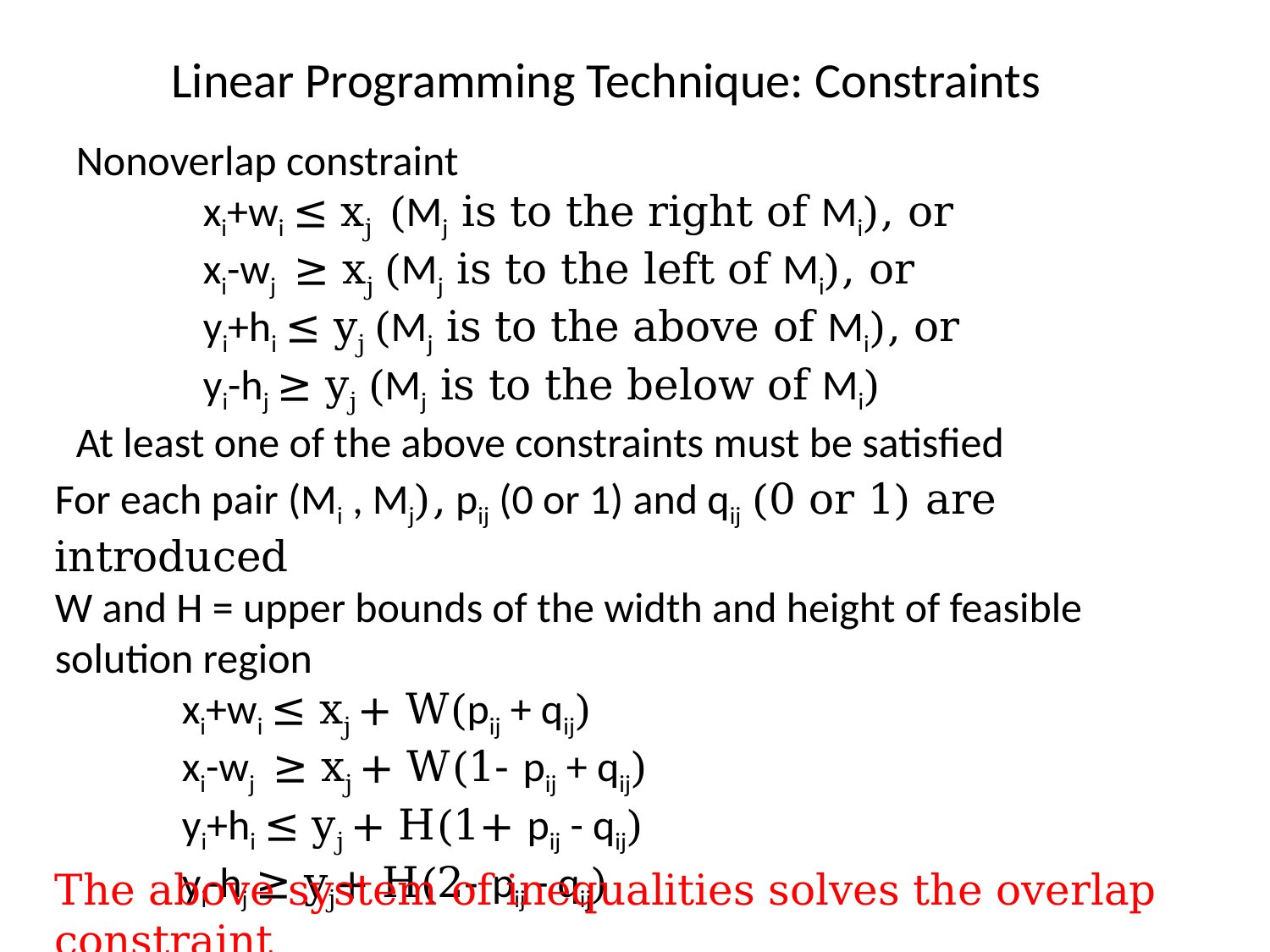

Linear Programming Technique: Constraints
Nonoverlap constraint
	xi+wi ≤ xj  (Mj is to the right of Mi), or
	xi-wj  ≥ xj (Mj is to the left of Mi), or
	yi+hi ≤ yj (Mj is to the above of Mi), or
	yi-hj ≥ yj (Mj is to the below of Mi)
At least one of the above constraints must be satisfied
For each pair (Mi , Mj), pij (0 or 1) and qij (0 or 1) are introduced
W and H = upper bounds of the width and height of feasible solution region
	xi+wi ≤ xj + W(pij + qij)
	xi-wj  ≥ xj + W(1- pij + qij)
	yi+hi ≤ yj + H(1+ pij - qij)
	yi-hj ≥ yj+ H(2- pij - qij)
The above system of inequalities solves the overlap constraint